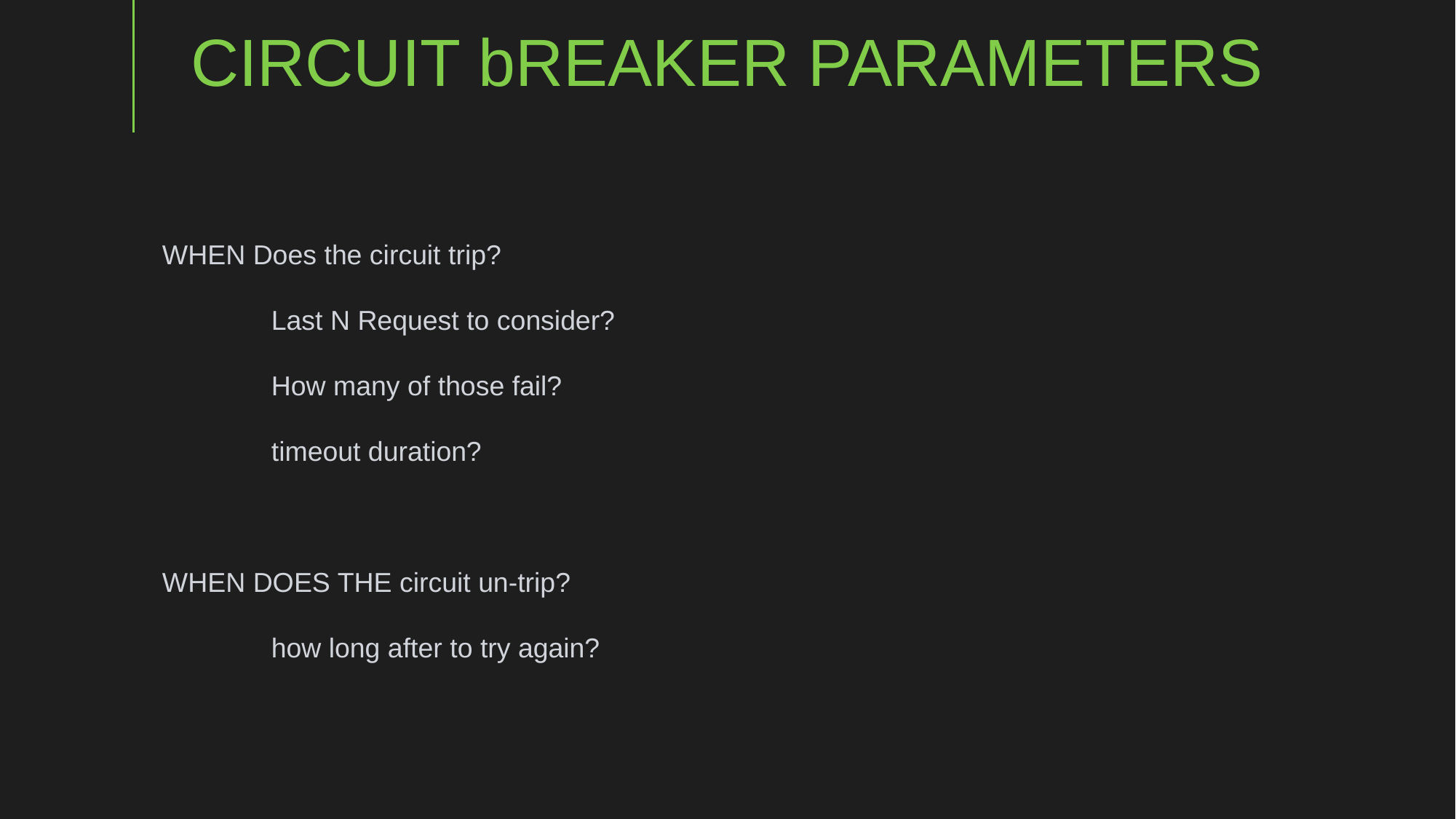

CIRCUIT bREAKER PARAMETERS
WHEN Does the circuit trip?
	Last N Request to consider?
	How many of those fail?
	timeout duration?

WHEN DOES THE circuit un-trip?
	how long after to try again?